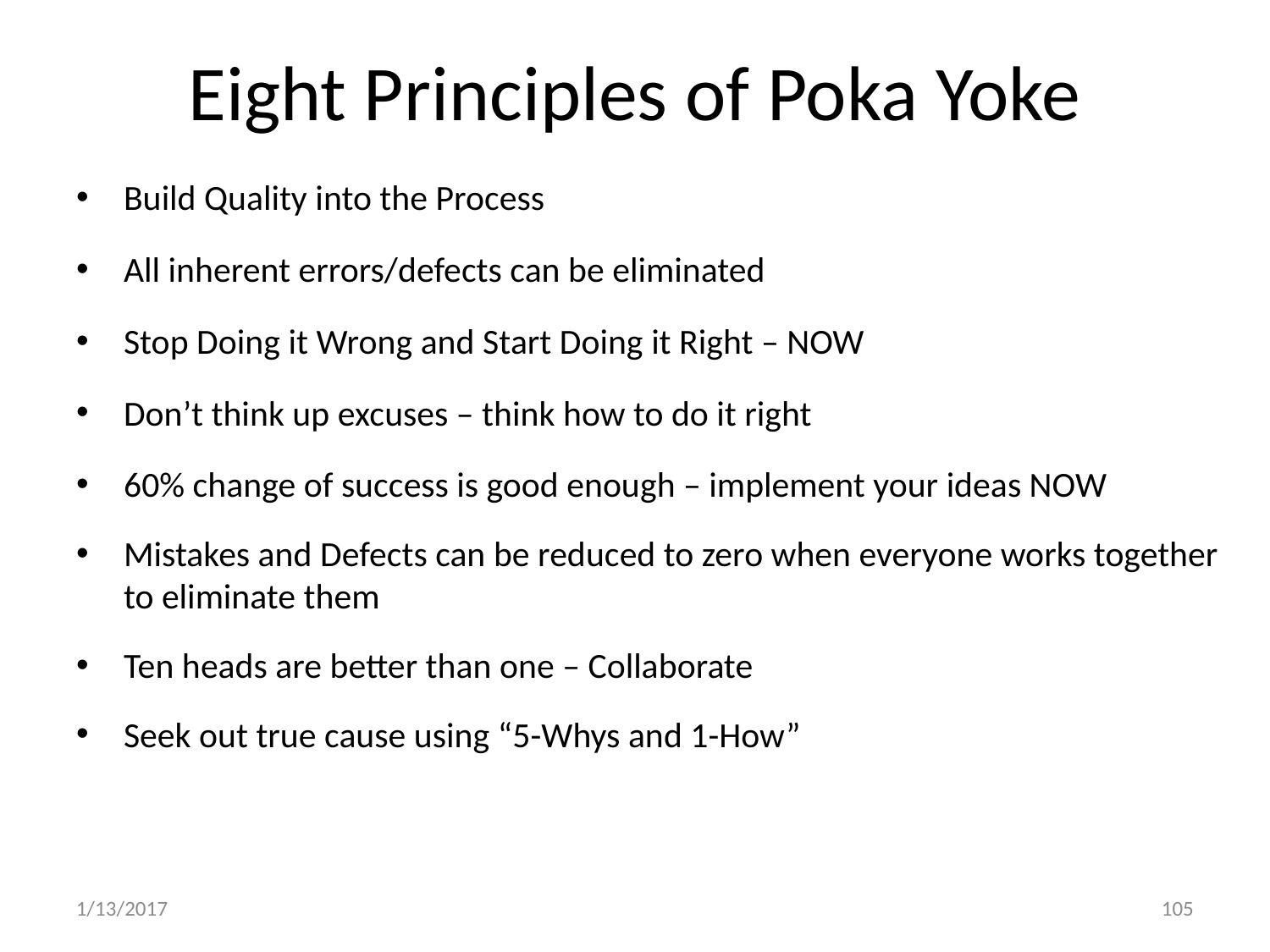

Eight Principles of Poka Yoke
Build Quality into the Process

All inherent errors/defects can be eliminated

Stop Doing it Wrong and Start Doing it Right – NOW

Don’t think up excuses – think how to do it right

60% change of success is good enough – implement your ideas NOW

Mistakes and Defects can be reduced to zero when everyone works together to eliminate them

Ten heads are better than one – Collaborate

Seek out true cause using “5-Whys and 1-How”
1/13/2017
105